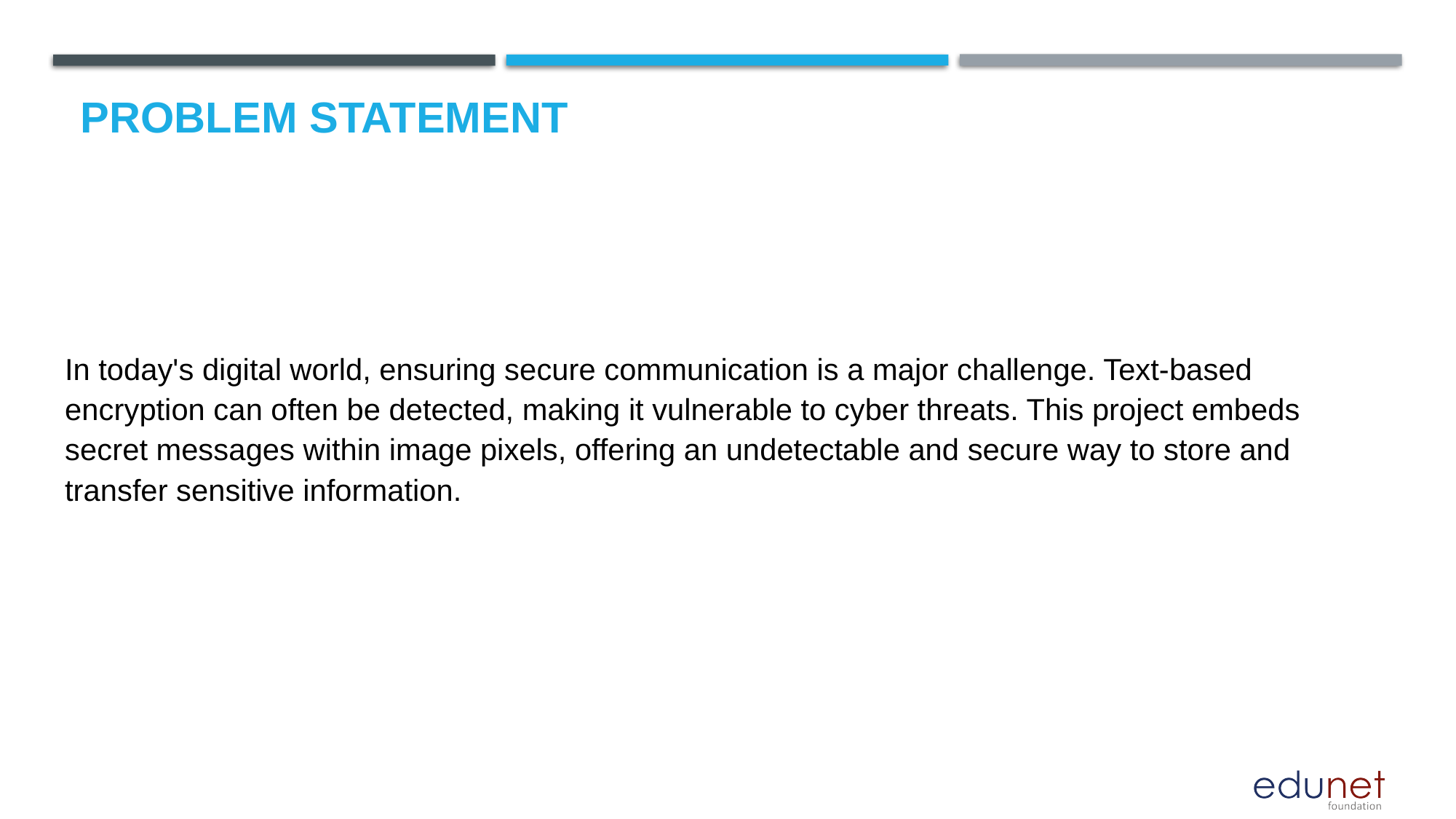

# Problem Statement
In today's digital world, ensuring secure communication is a major challenge. Text-based encryption can often be detected, making it vulnerable to cyber threats. This project embeds secret messages within image pixels, offering an undetectable and secure way to store and transfer sensitive information.